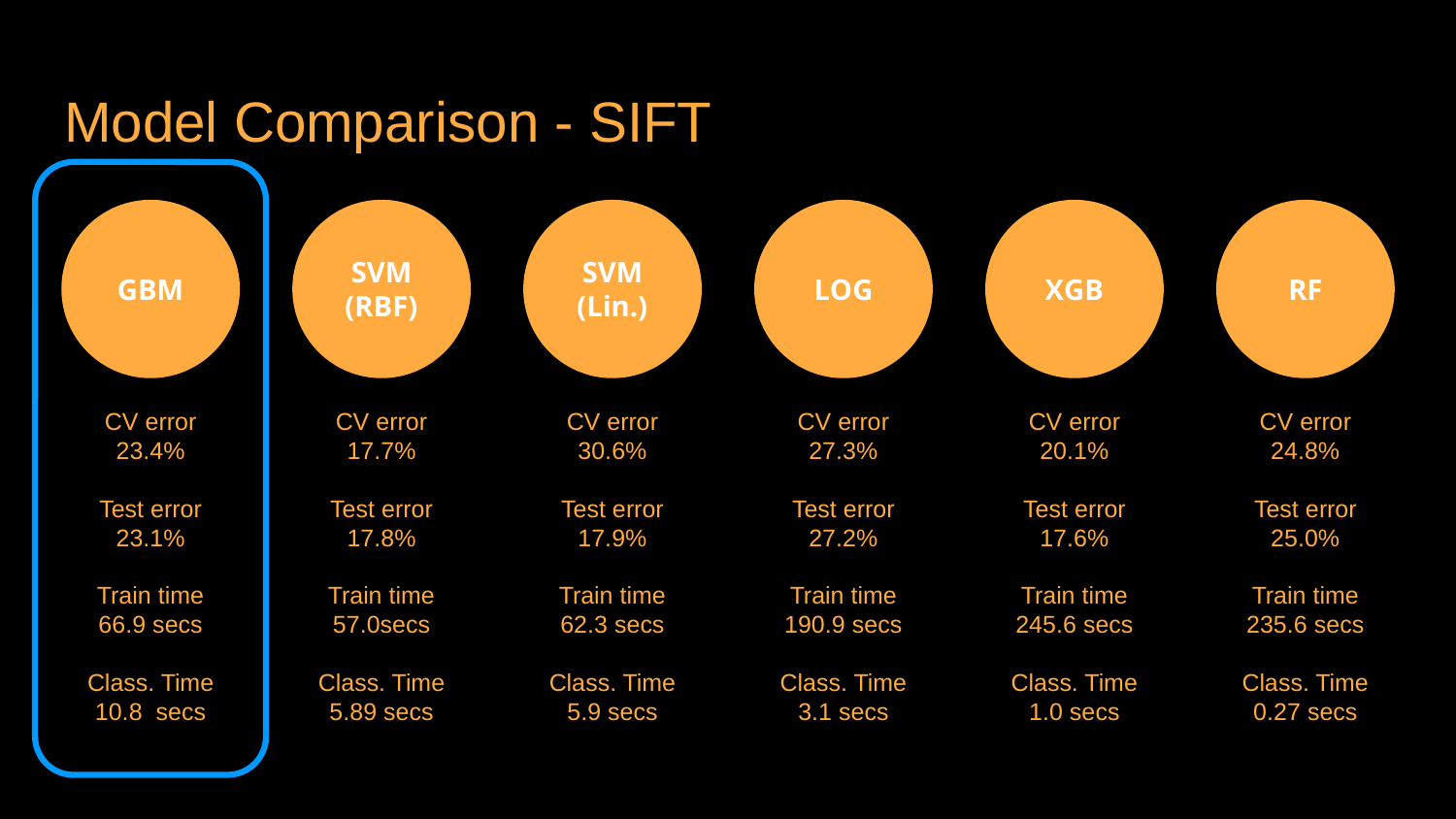

# Model Comparison - SIFT

GBM
SVM
(RBF)
SVM
(Lin.)
LOG
XGB
RF
CV error
23.4%
Test error
23.1%

Train time
66.9 secs

Class. Time
10.8  secs
CV error
17.7%
Test error
17.8%

Train time
57.0secs

Class. Time
5.89 secs
CV error
30.6%
Test error
17.9%

Train time
62.3 secs

Class. Time
5.9 secs
CV error
27.3%
Test error
27.2%

Train time
190.9 secs

Class. Time
3.1 secs
CV error
20.1%
Test error
17.6%

Train time
245.6 secs

Class. Time
1.0 secs
CV error
24.8%
Test error
25.0%

Train time
235.6 secs

Class. Time
0.27 secs